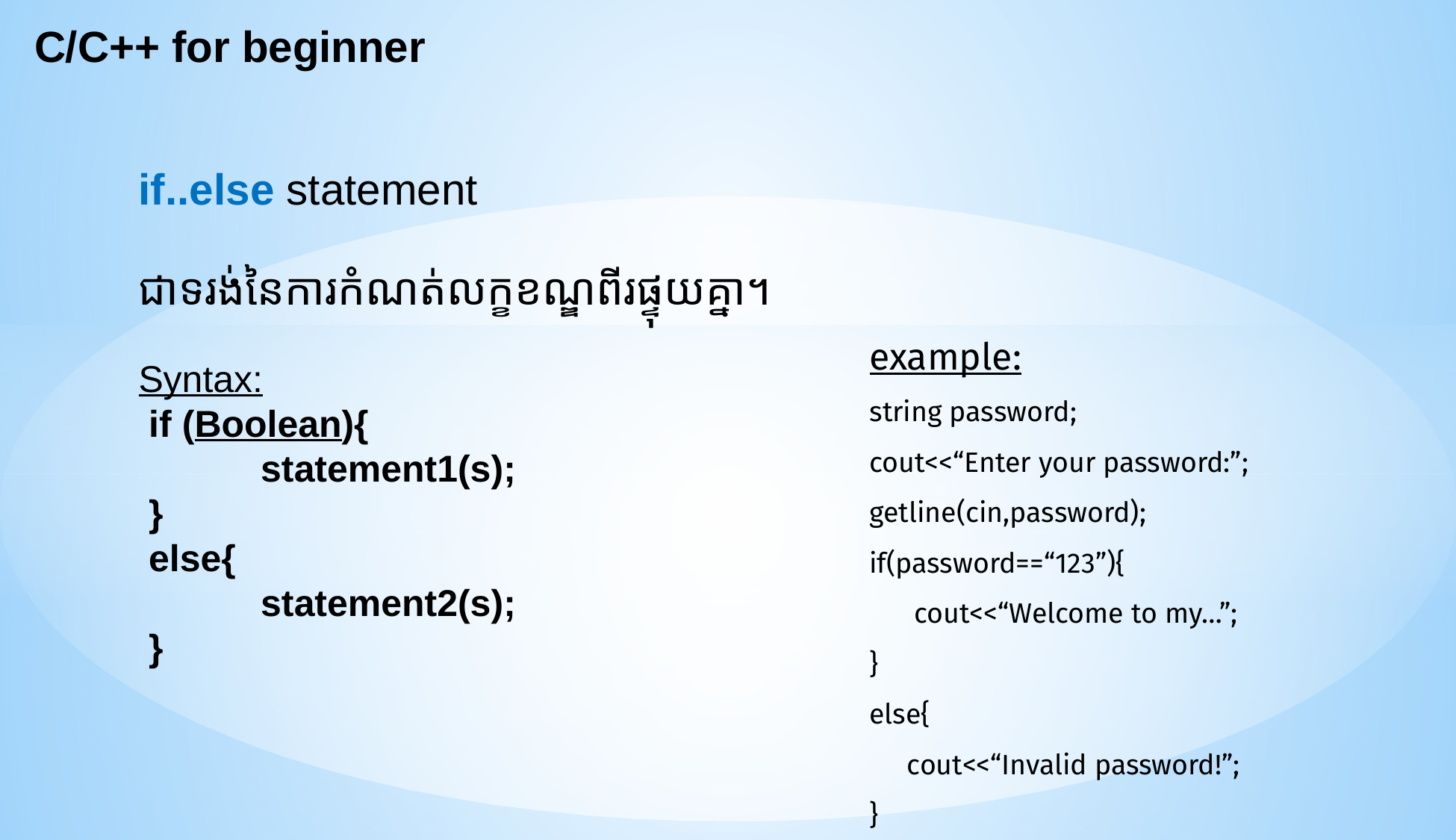

C/C++ for beginner
if..else statement
ជាទរង់នៃការកំណត់លក្ខខណ្ឌពីរផ្ទុយគ្នា។
Syntax:
if (Boolean){
    	statement1(s);
}
else{
	statement2(s);
}
example:
string password;
cout<<“Enter your password:”;
getline(cin,password);
if(password==“123”){
      cout<<“Welcome to my…”;
}
else{
     cout<<“Invalid password!”;
}